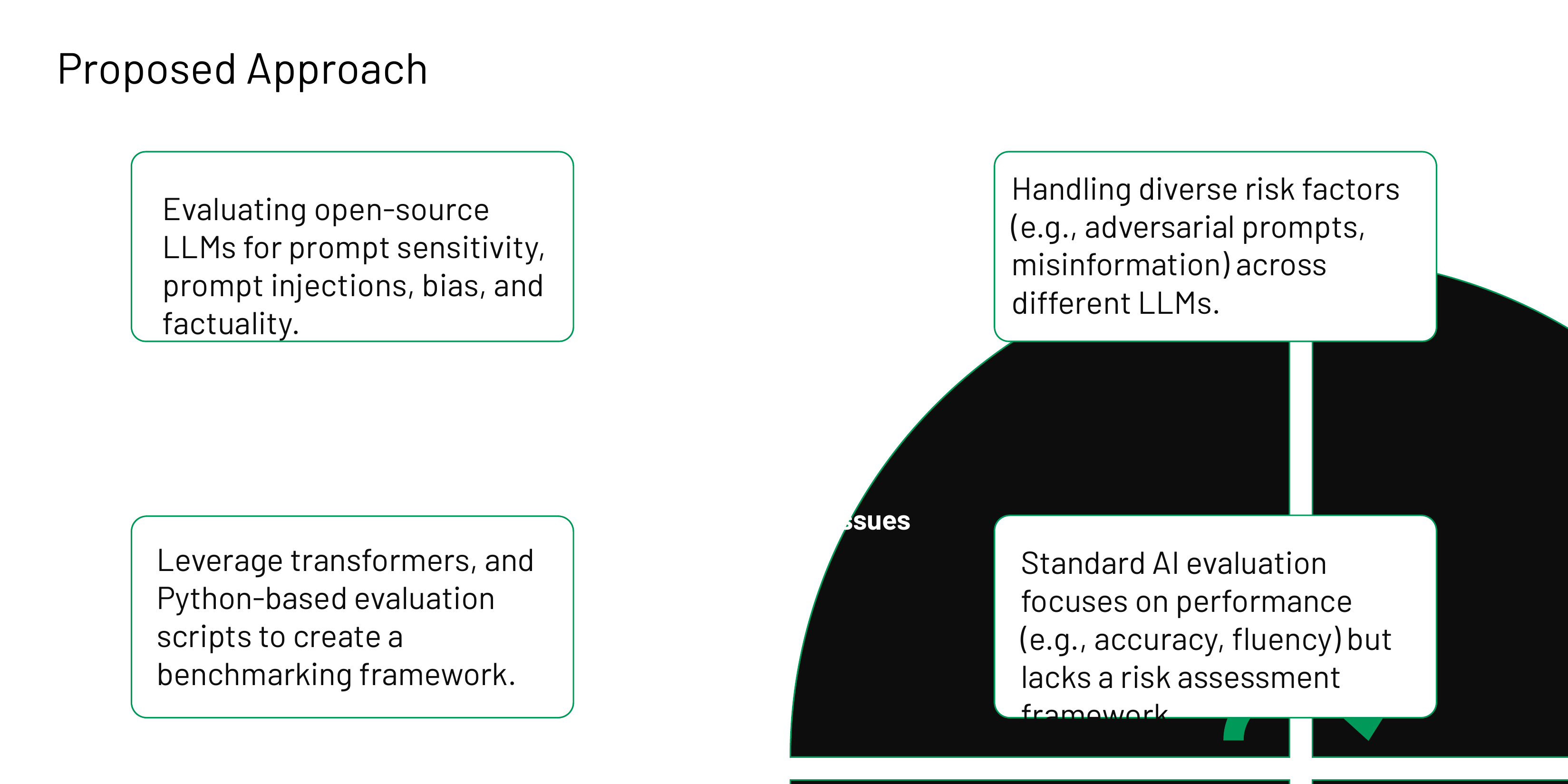

a 10-page brief that cited more than half a dozen relevant court decisions.
Proposed Approach

Handling diverse risk factors (e.g., adversarial prompts, misinformation) across different LLMs.
Evaluating open-source LLMs for prompt sensitivity, prompt injections, bias, and factuality.

Analytical
Context
Challenge
Solution
Issues

Leverage transformers, and Python-based evaluation scripts to create a benchmarking framework.
Standard AI evaluation focuses on performance (e.g., accuracy, fluency) but lacks a risk assessment framework.